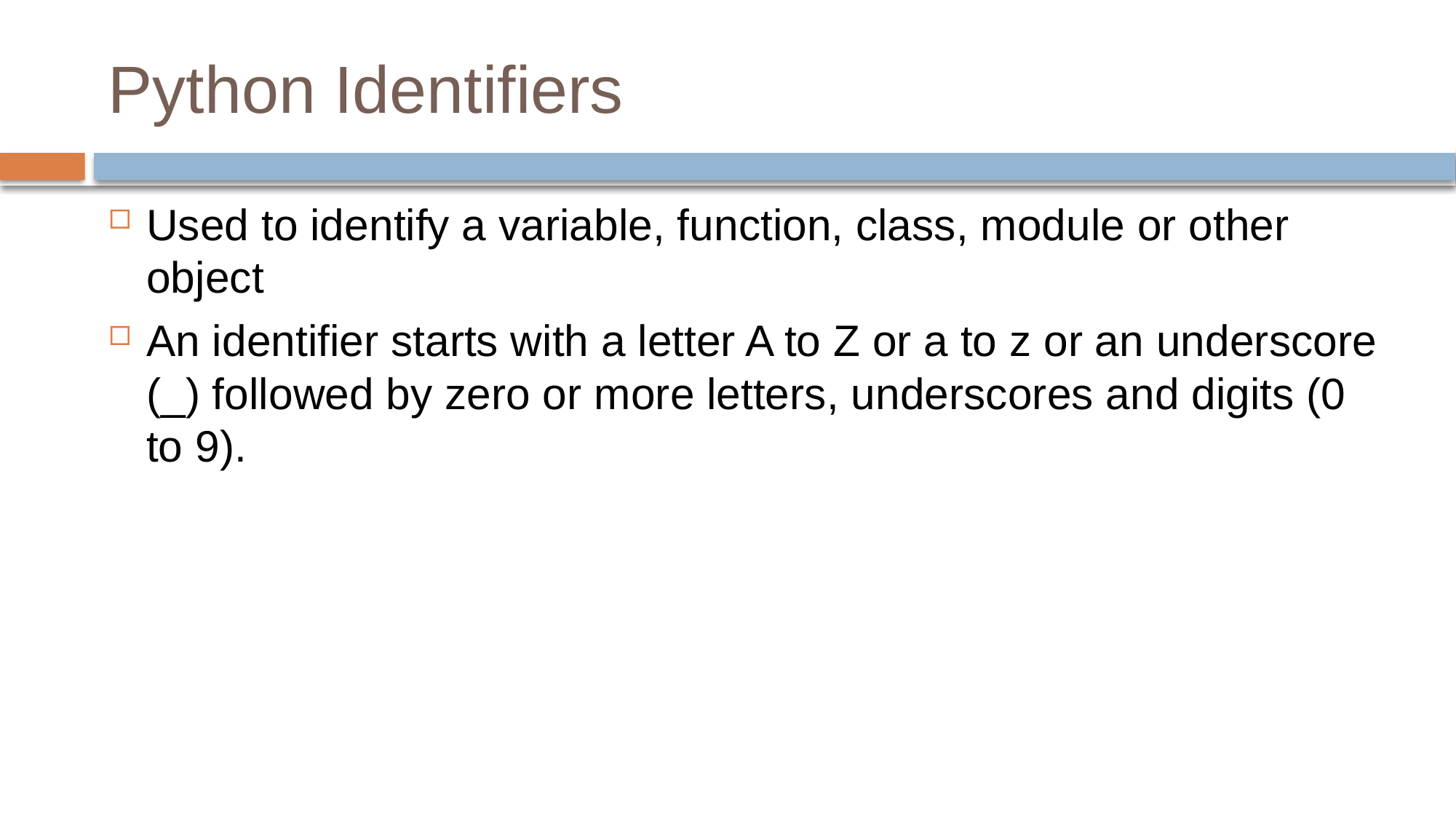

# Python Identifiers
Used to identify a variable, function, class, module or other object
An identifier starts with a letter A to Z or a to z or an underscore (_) followed by zero or more letters, underscores and digits (0 to 9).